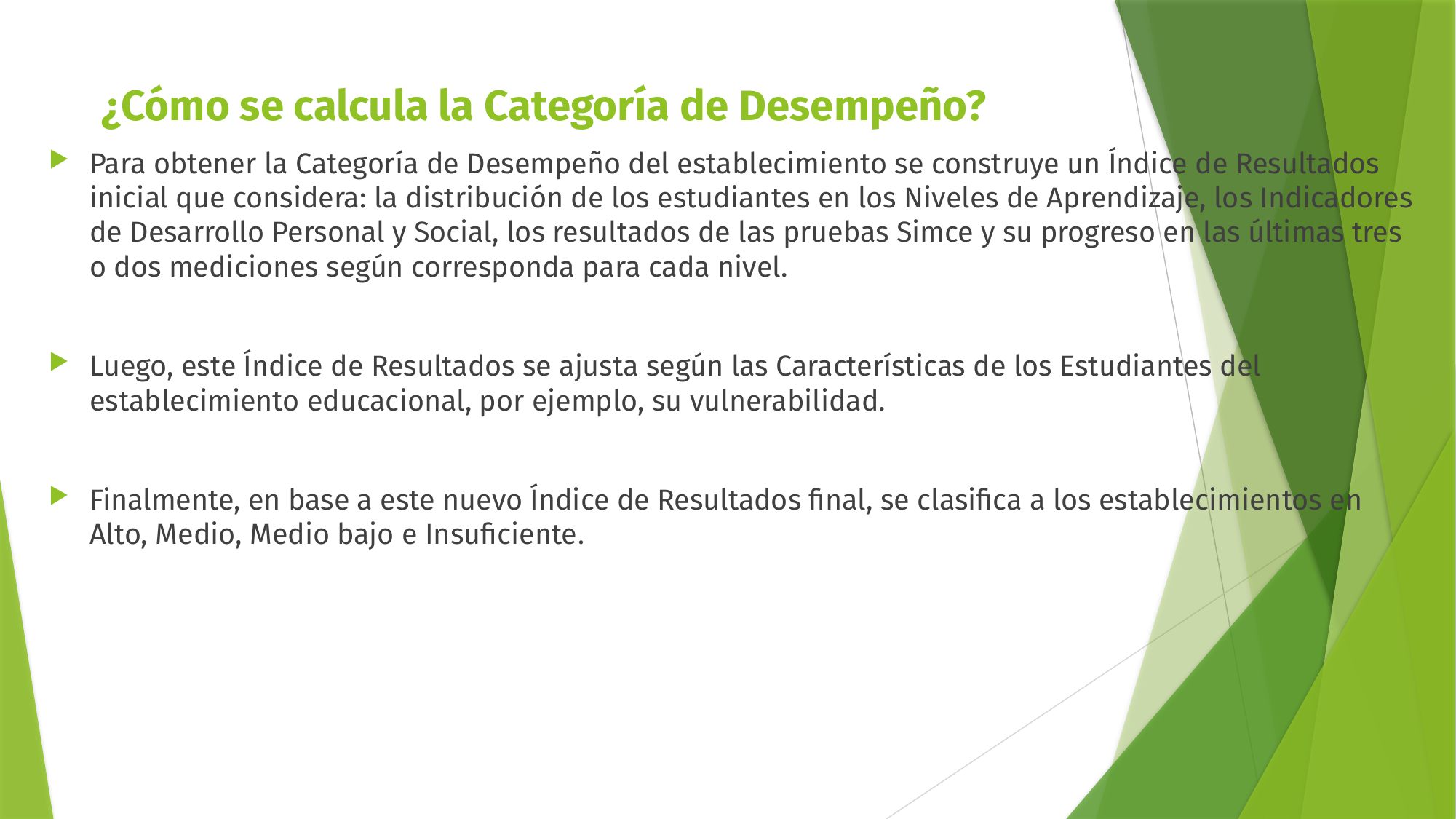

# ¿Cómo se calcula la Categoría de Desempeño?
Para obtener la Categoría de Desempeño del establecimiento se construye un Índice de Resultados inicial que considera: la distribución de los estudiantes en los Niveles de Aprendizaje, los Indicadores de Desarrollo Personal y Social, los resultados de las pruebas Simce y su progreso en las últimas tres o dos mediciones según corresponda para cada nivel.

Luego, este Índice de Resultados se ajusta según las Características de los Estudiantes del establecimiento educacional, por ejemplo, su vulnerabilidad.

Finalmente, en base a este nuevo Índice de Resultados final, se clasifica a los establecimientos en Alto, Medio, Medio bajo e Insuficiente.